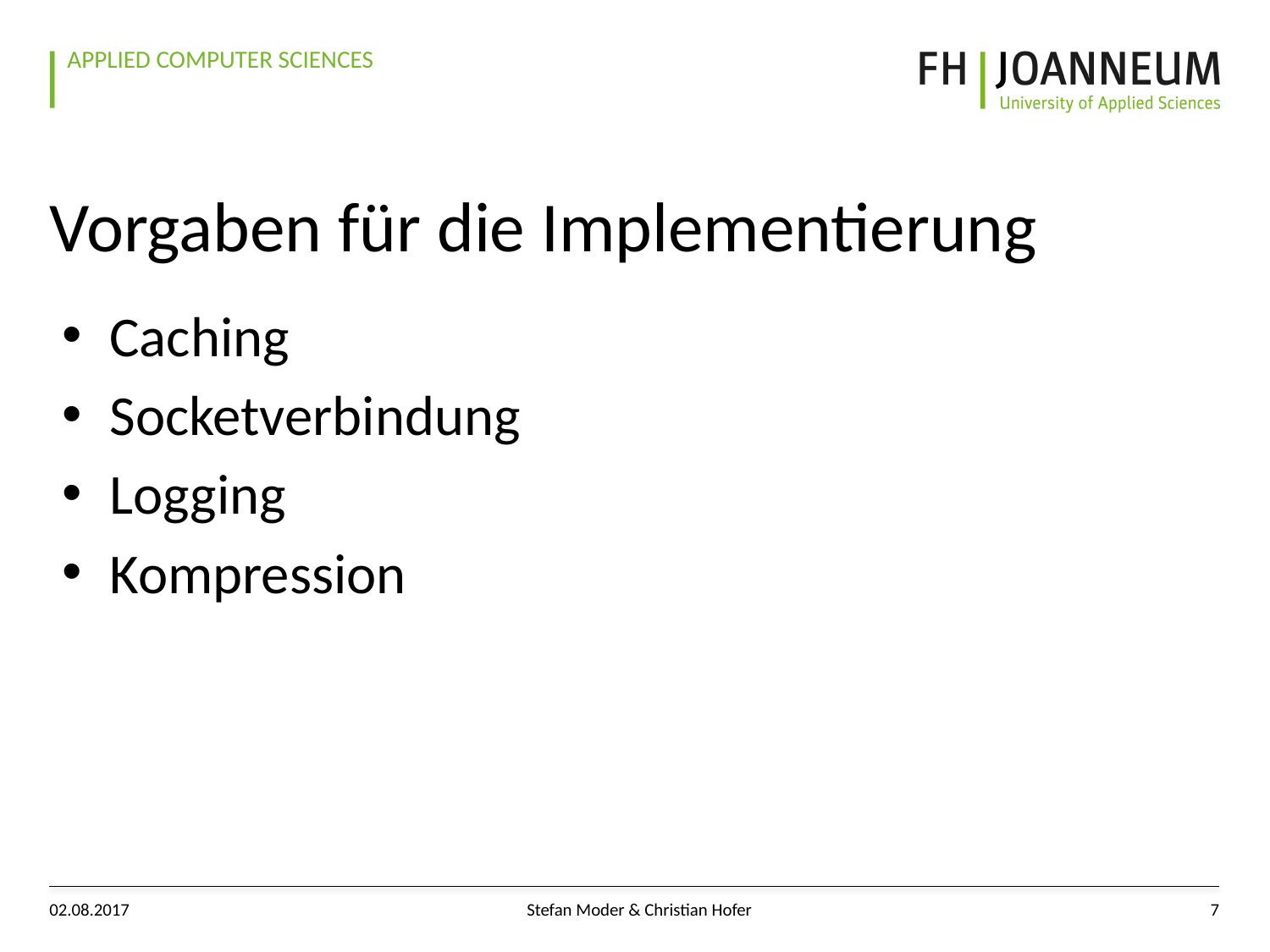

# Vorgaben für die Implementierung
Caching
Socketverbindung
Logging
Kompression
02.08.2017
Stefan Moder & Christian Hofer
7